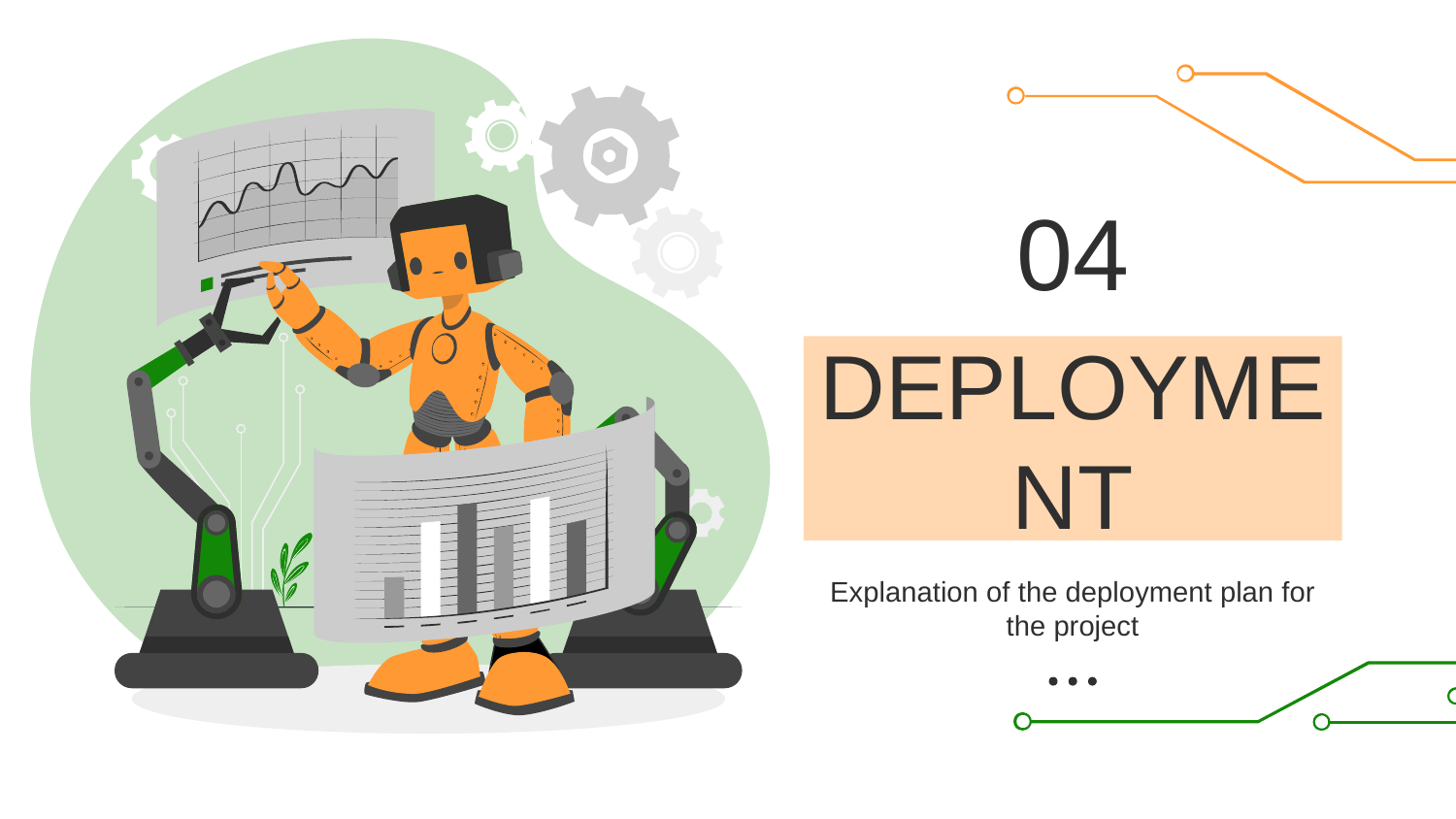

04
# DEPLOYMENT
Explanation of the deployment plan for the project